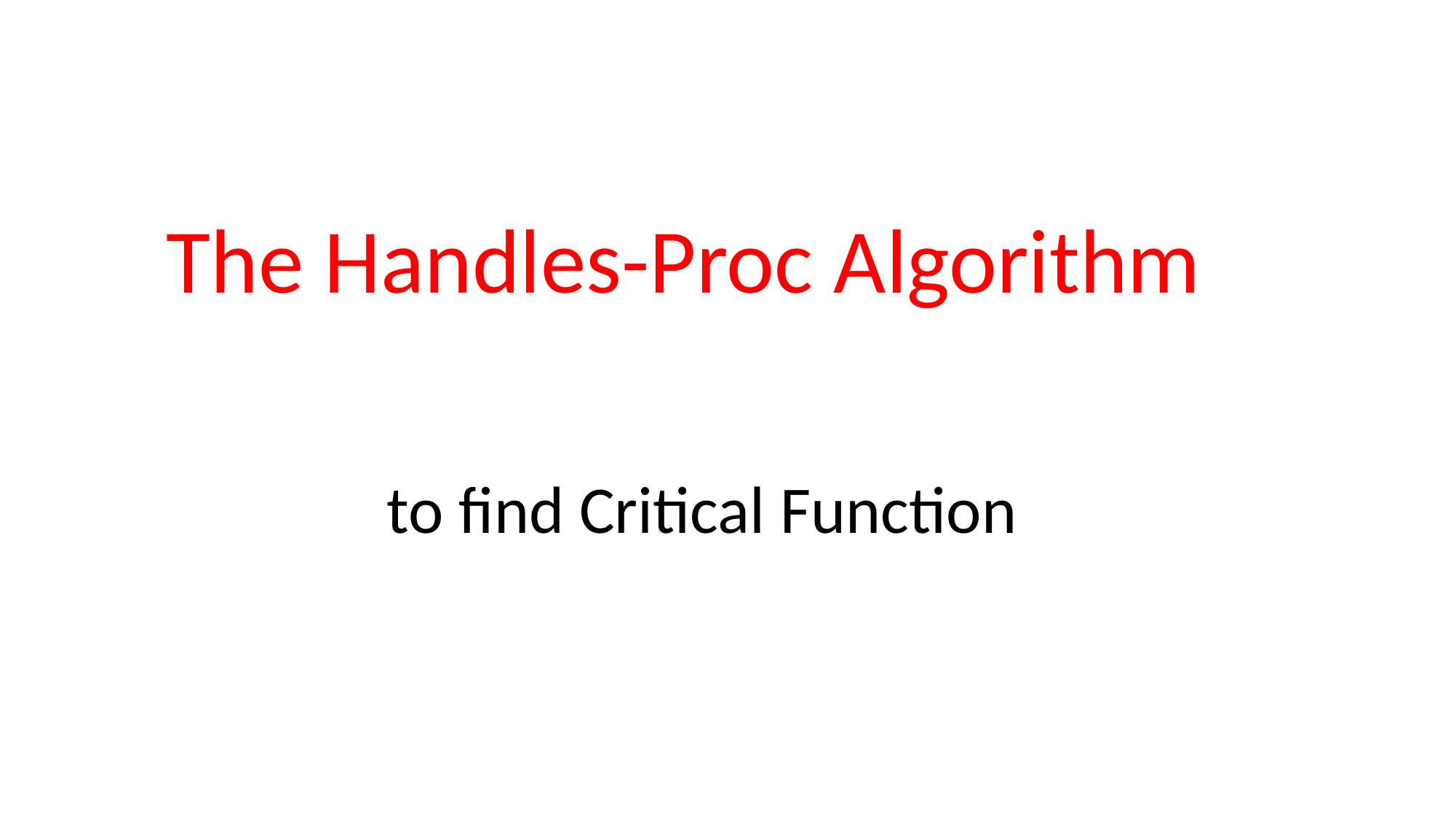

# The Handles-Proc Algorithm
to find Critical Function